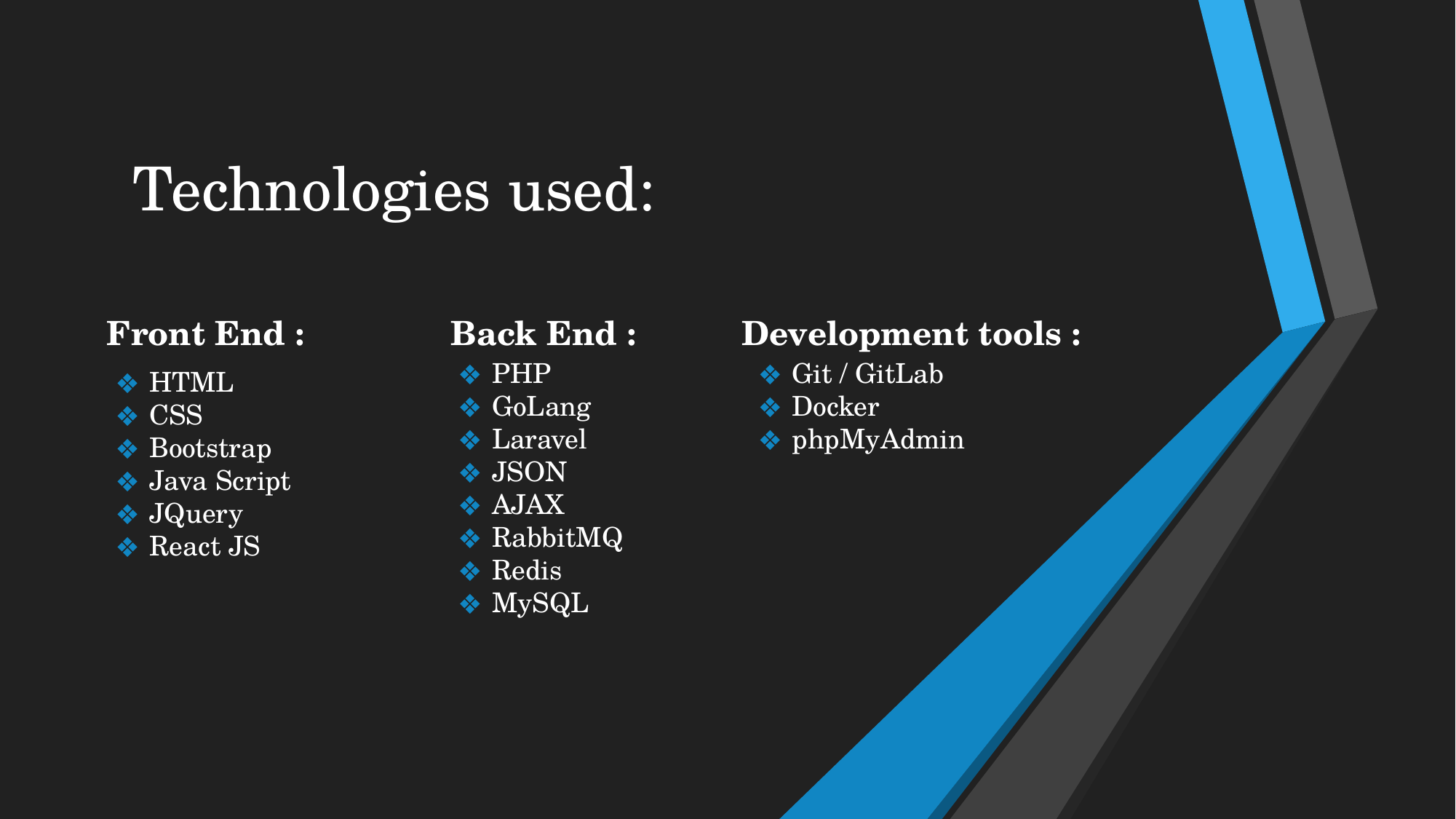

# Technologies used:
Front End :
Back End :
Development tools :
PHP
GoLang
Laravel
JSON
AJAX
RabbitMQ
Redis
MySQL

Git / GitLab
Docker
phpMyAdmin

HTML
CSS
Bootstrap
Java Script
JQuery
React JS